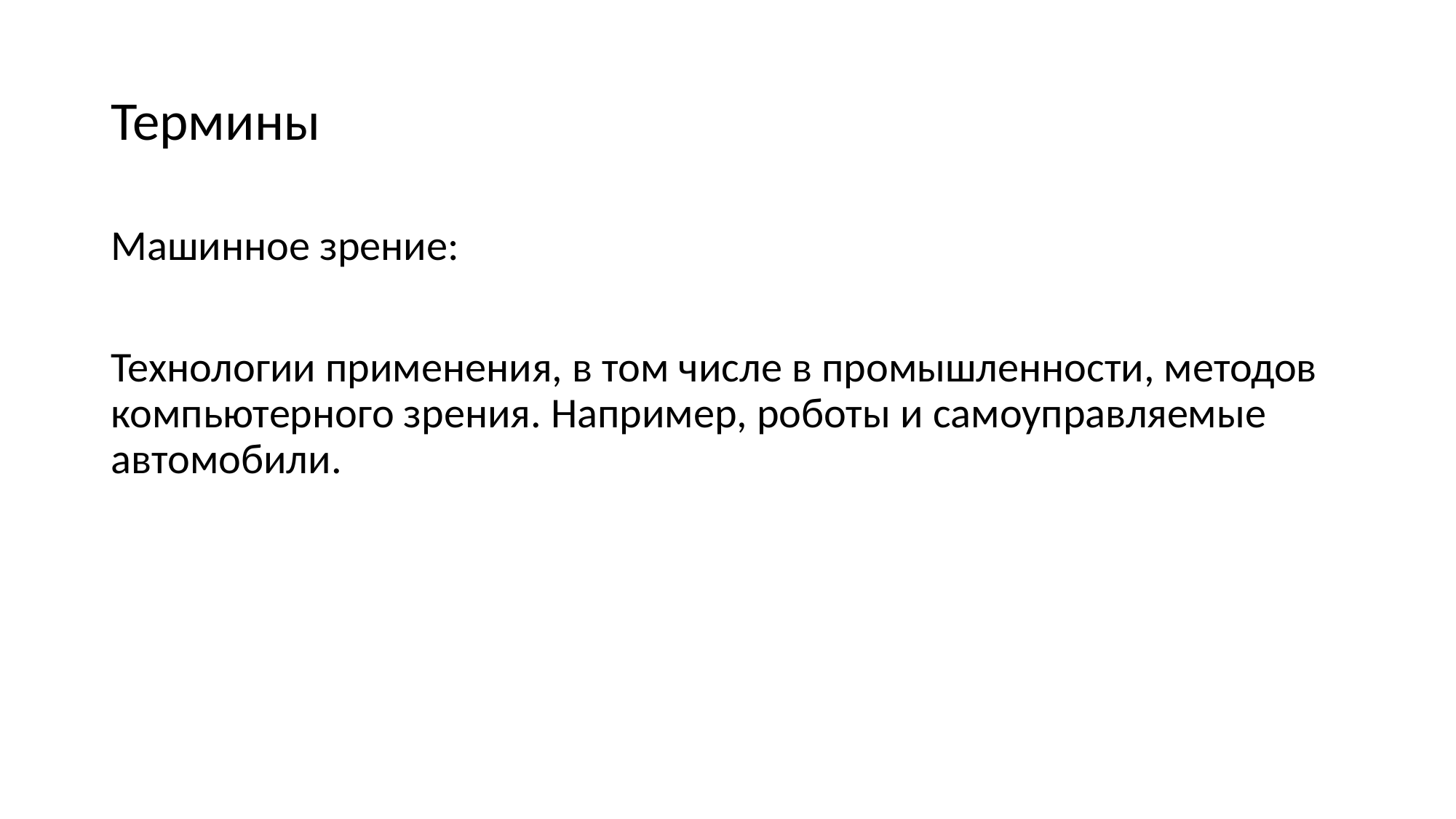

# Термины
Машинное зрение:

Технологии применения, в том числе в промышленности, методов компьютерного зрения. Например, роботы и самоуправляемые автомобили.